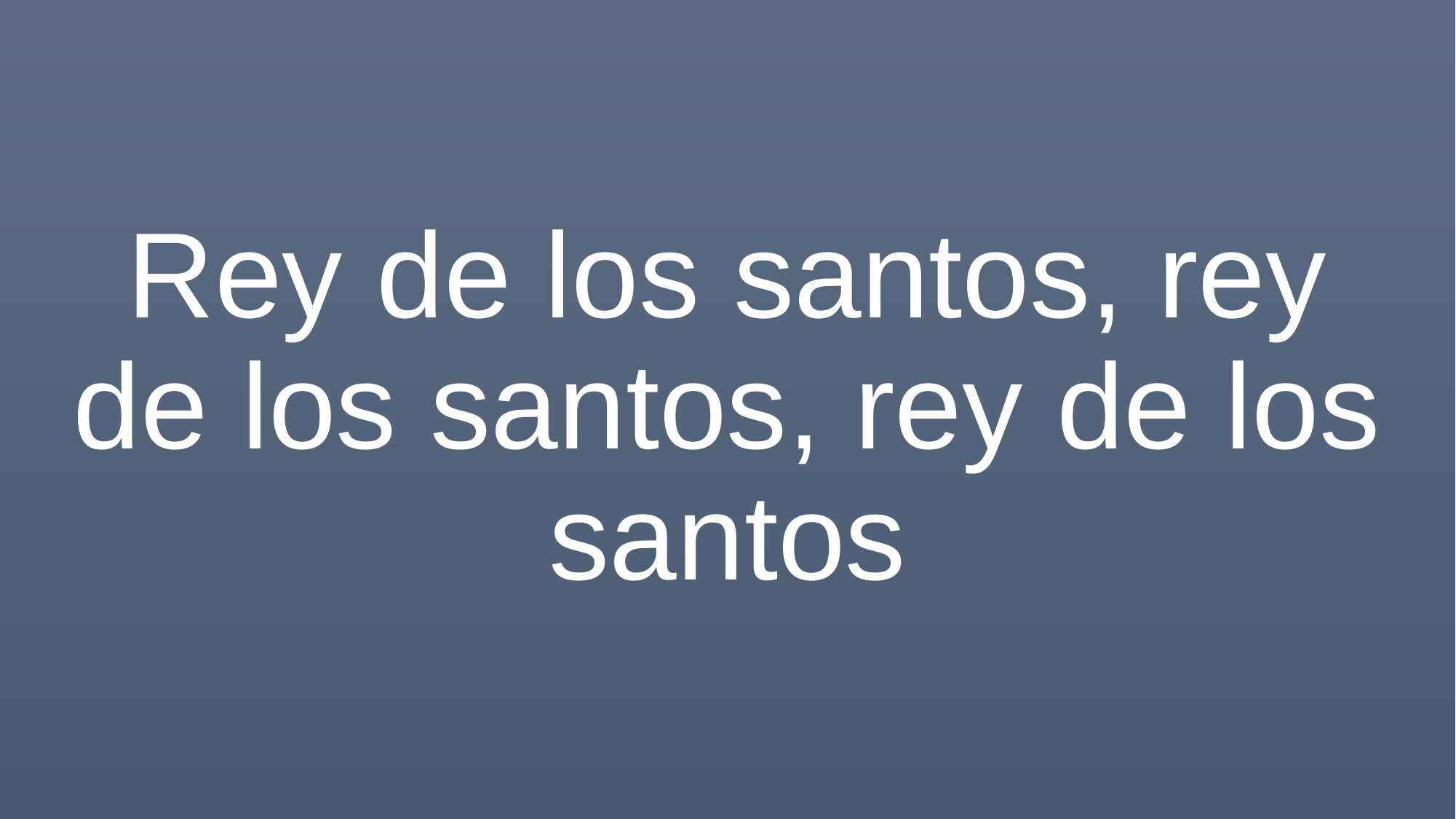

Rey de los santos, rey de los santos, rey de los santos